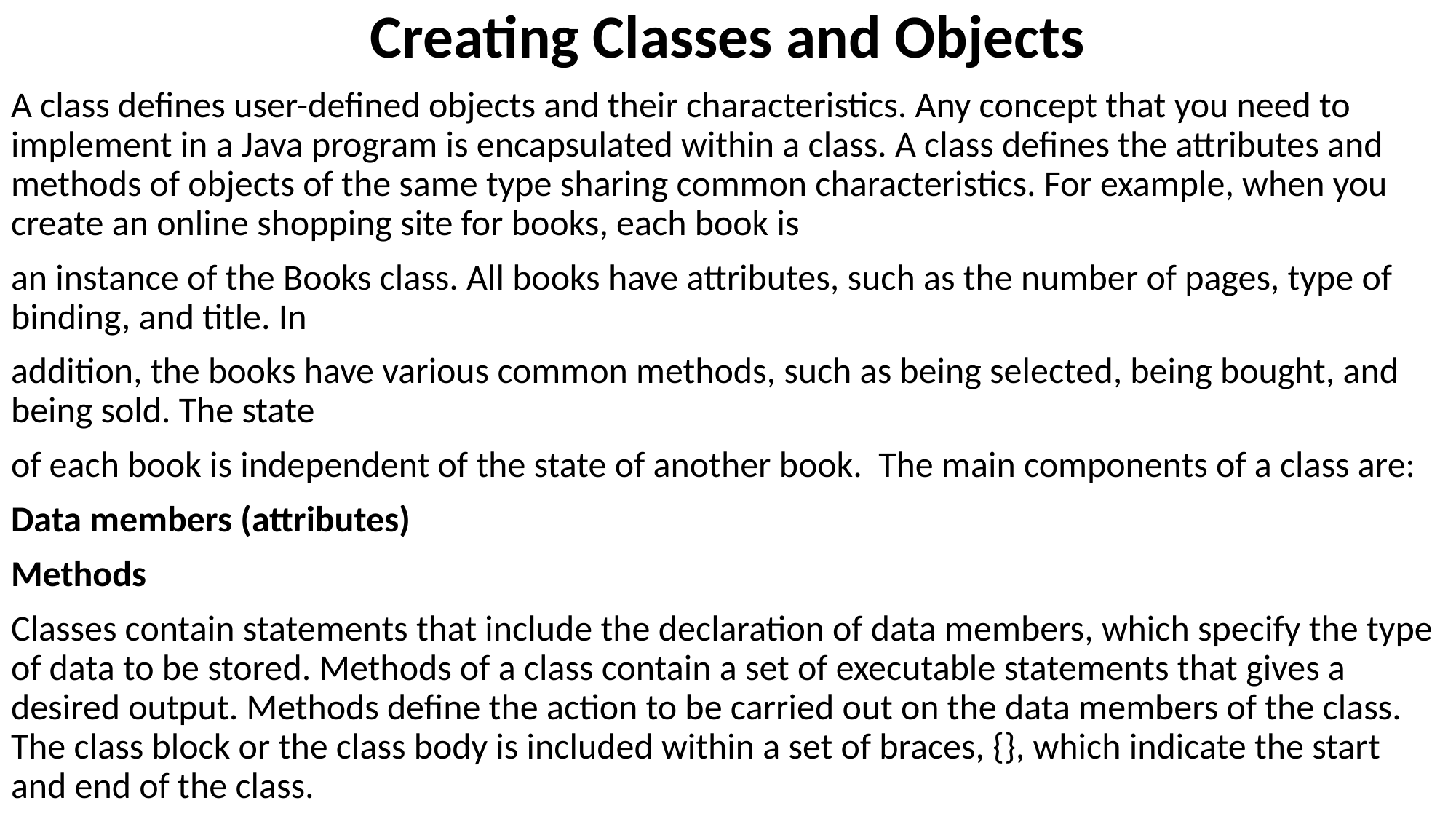

Creating Classes and Objects
A class defines user-defined objects and their characteristics. Any concept that you need to implement in a Java program is encapsulated within a class. A class defines the attributes and methods of objects of the same type sharing common characteristics. For example, when you create an online shopping site for books, each book is
an instance of the Books class. All books have attributes, such as the number of pages, type of binding, and title. In
addition, the books have various common methods, such as being selected, being bought, and being sold. The state
of each book is independent of the state of another book.  The main components of a class are:
Data members (attributes)
Methods
Classes contain statements that include the declaration of data members, which specify the type of data to be stored. Methods of a class contain a set of executable statements that gives a desired output. Methods define the action to be carried out on the data members of the class. The class block or the class body is included within a set of braces, {}, which indicate the start and end of the class.